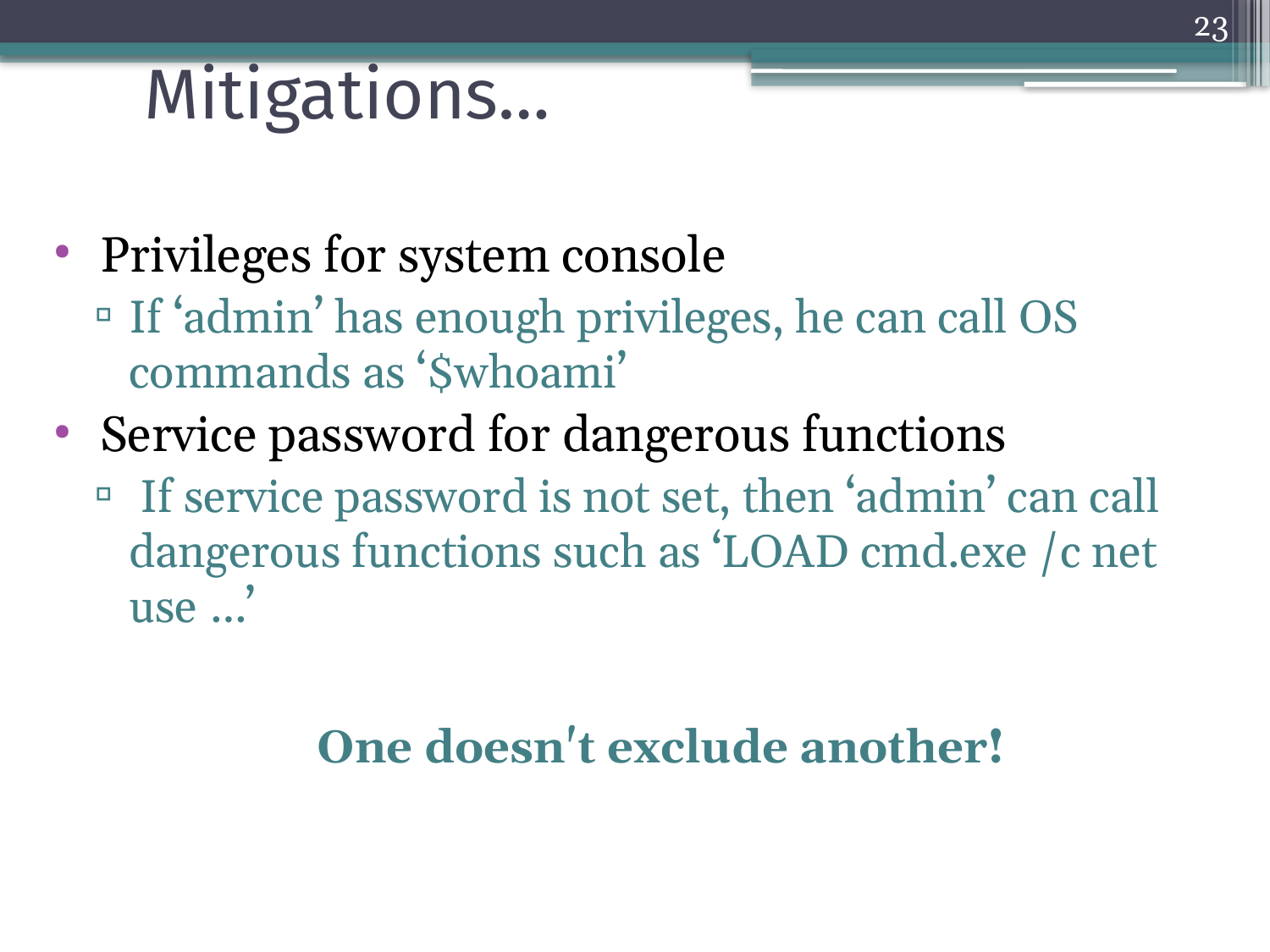

23
# Mitigations…
 Privileges for system console
If ‘admin’ has enough privileges, he can call OS commands as ‘$whoami’
 Service password for dangerous functions
 If service password is not set, then ‘admin’ can call dangerous functions such as ‘LOAD cmd.exe /c net use …’

One doesn't exclude another!